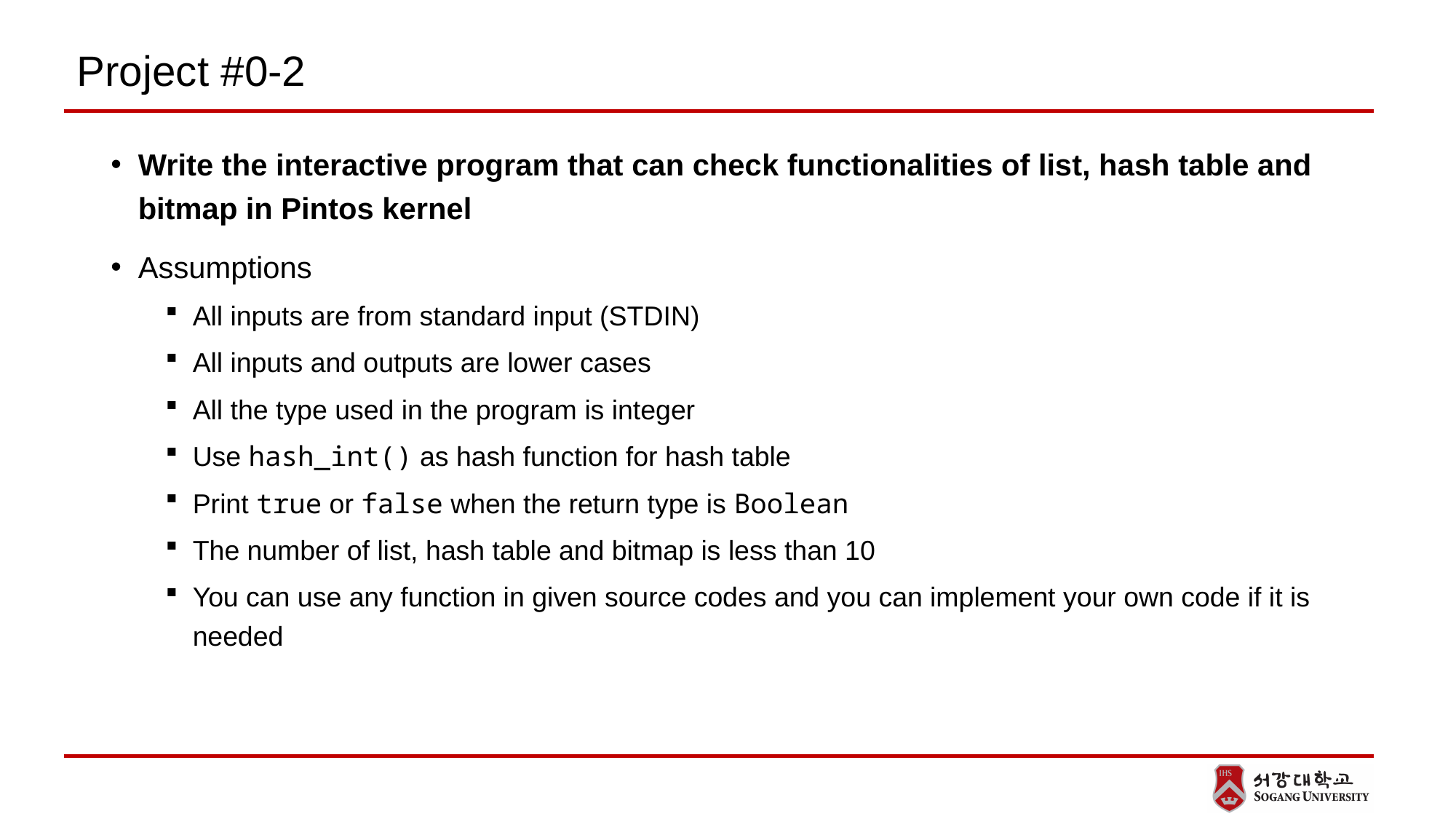

# Project #0-2
Write the interactive program that can check functionalities of list, hash table and bitmap in Pintos kernel
Assumptions
All inputs are from standard input (STDIN)
All inputs and outputs are lower cases
All the type used in the program is integer
Use hash_int() as hash function for hash table
Print true or false when the return type is Boolean
The number of list, hash table and bitmap is less than 10
You can use any function in given source codes and you can implement your own code if it is needed